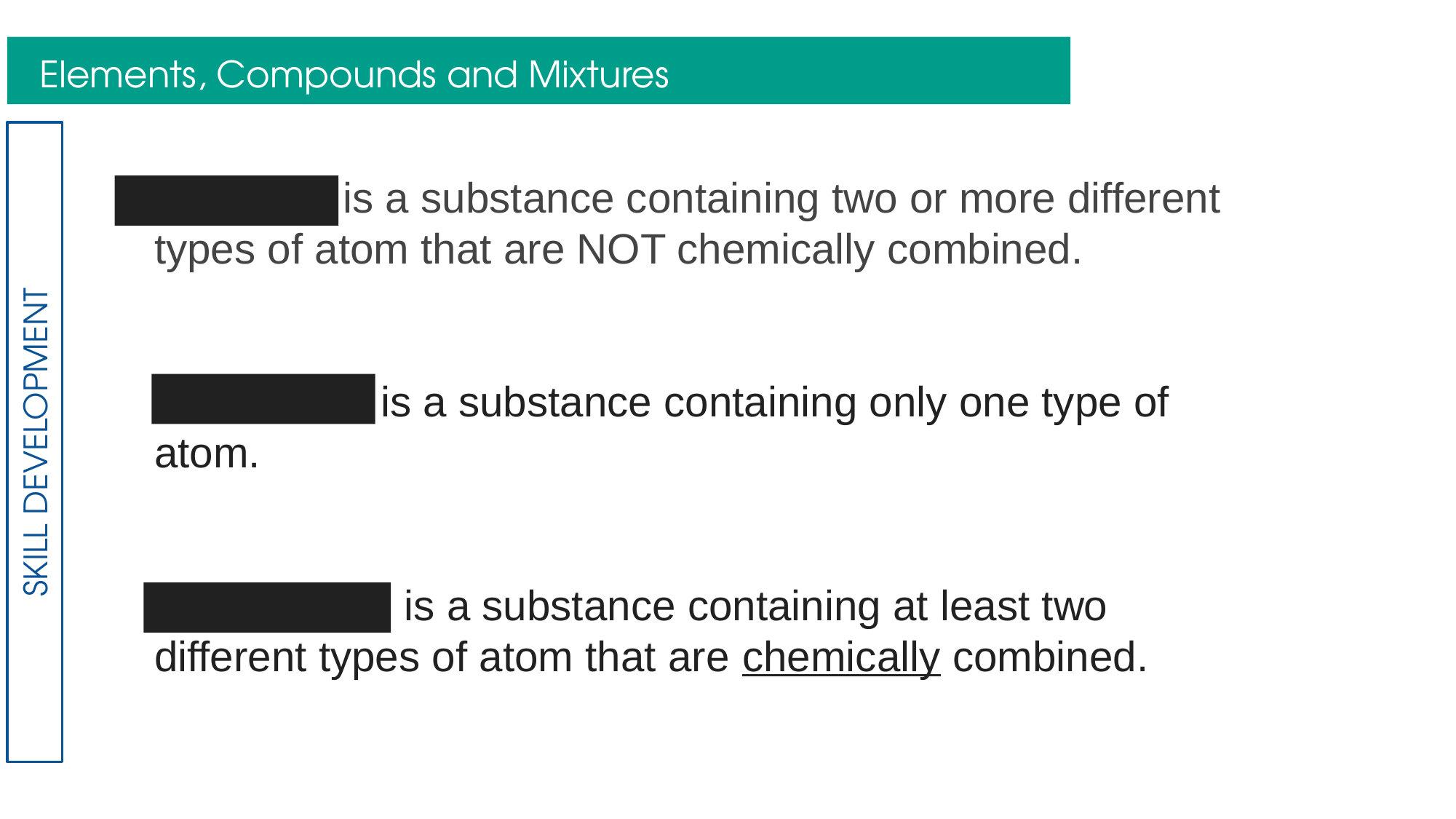

Elements, Compounds and Mixtures
A mixture is a substance containing two or more different types of atom that are NOT chemically combined.

An element is a substance containing only one type of atom.

A compound is a substance containing at least two different types of atom that are chemically combined.